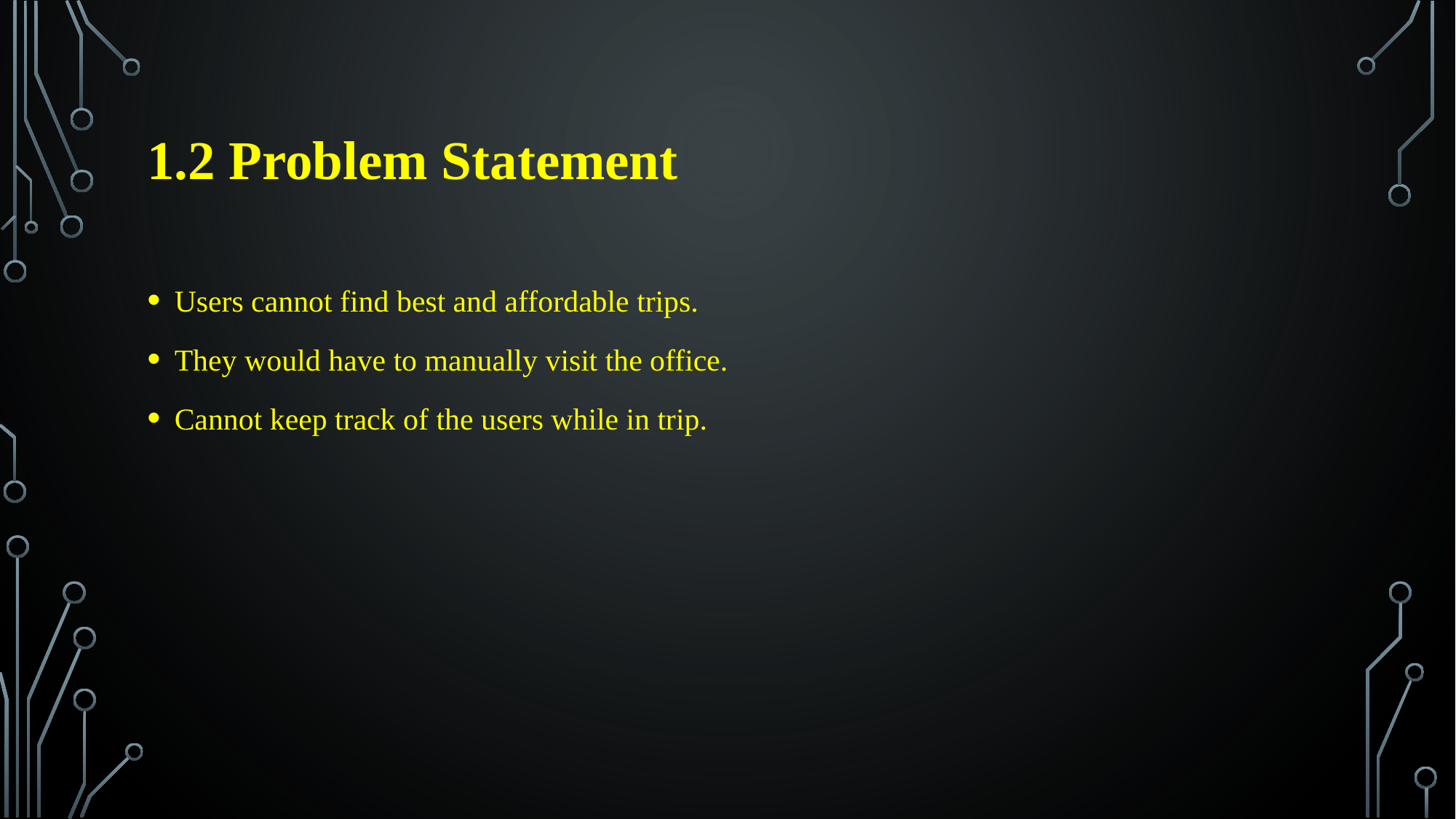

# 1.2 Problem Statement
Users cannot find best and affordable trips.
They would have to manually visit the office.
Cannot keep track of the users while in trip.